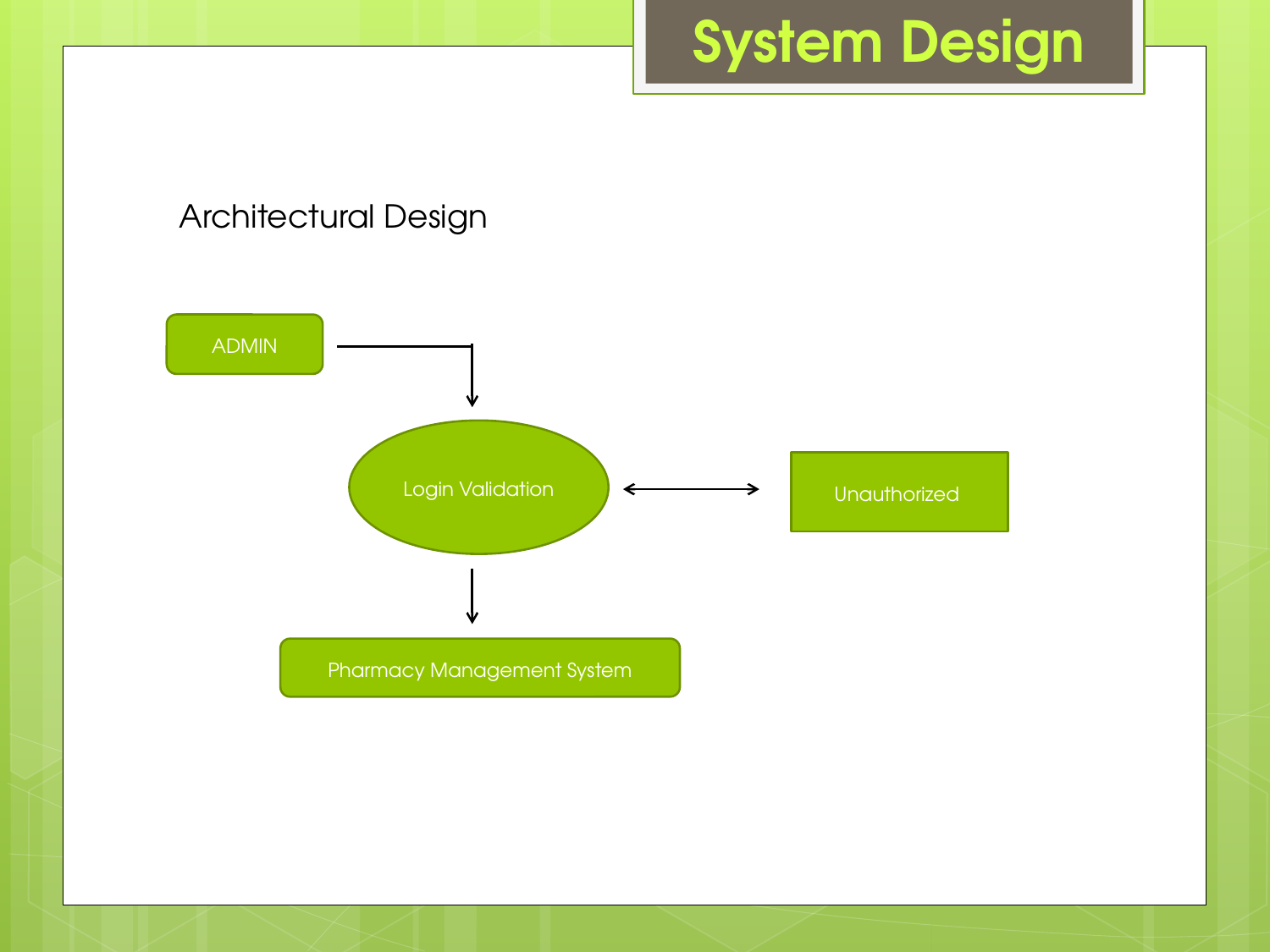

System Design

Architectural Design
ADMIN
Login Validation
Unauthorized
Pharmacy Management System